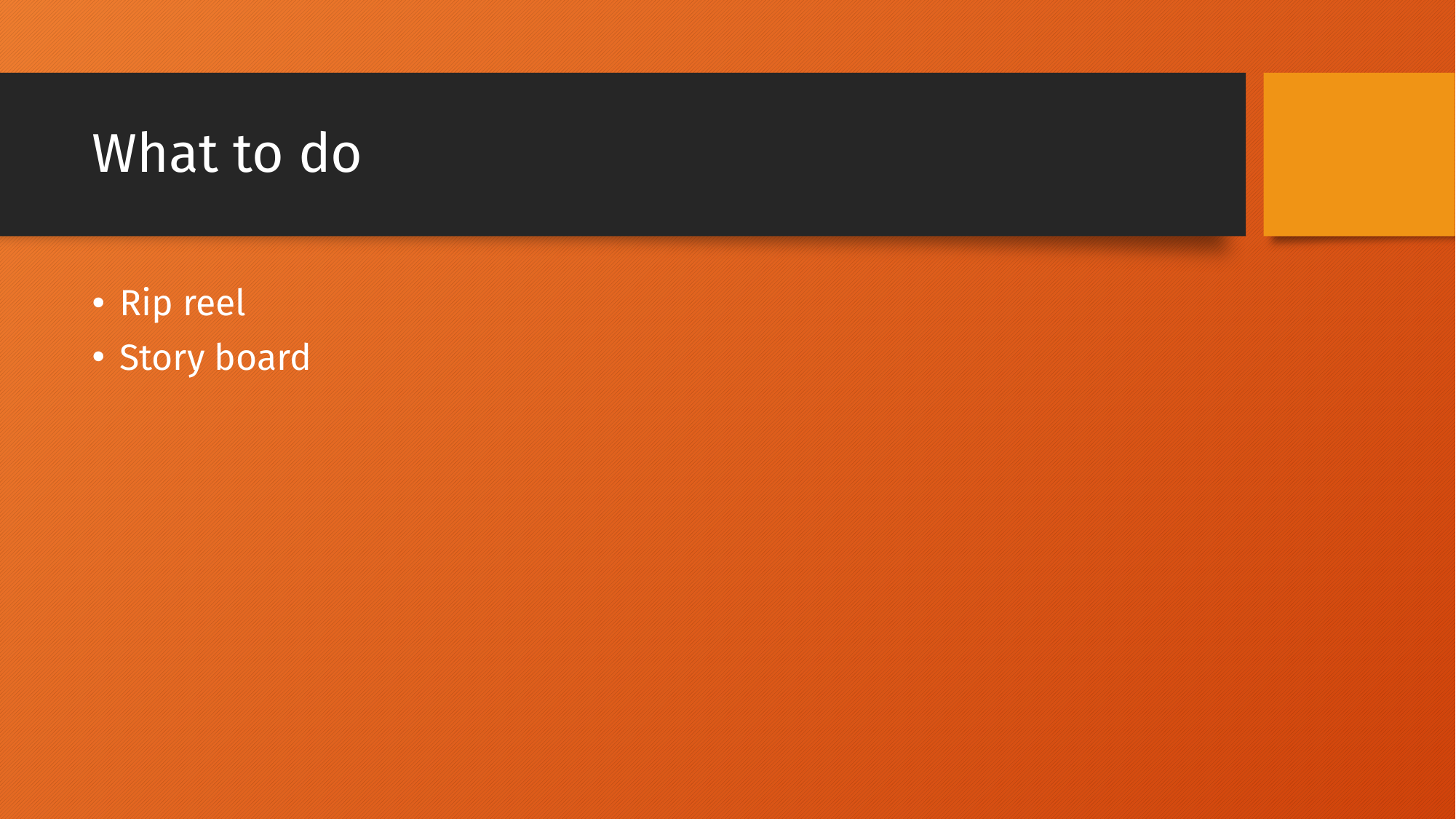

# What to do
Rip reel
Story board